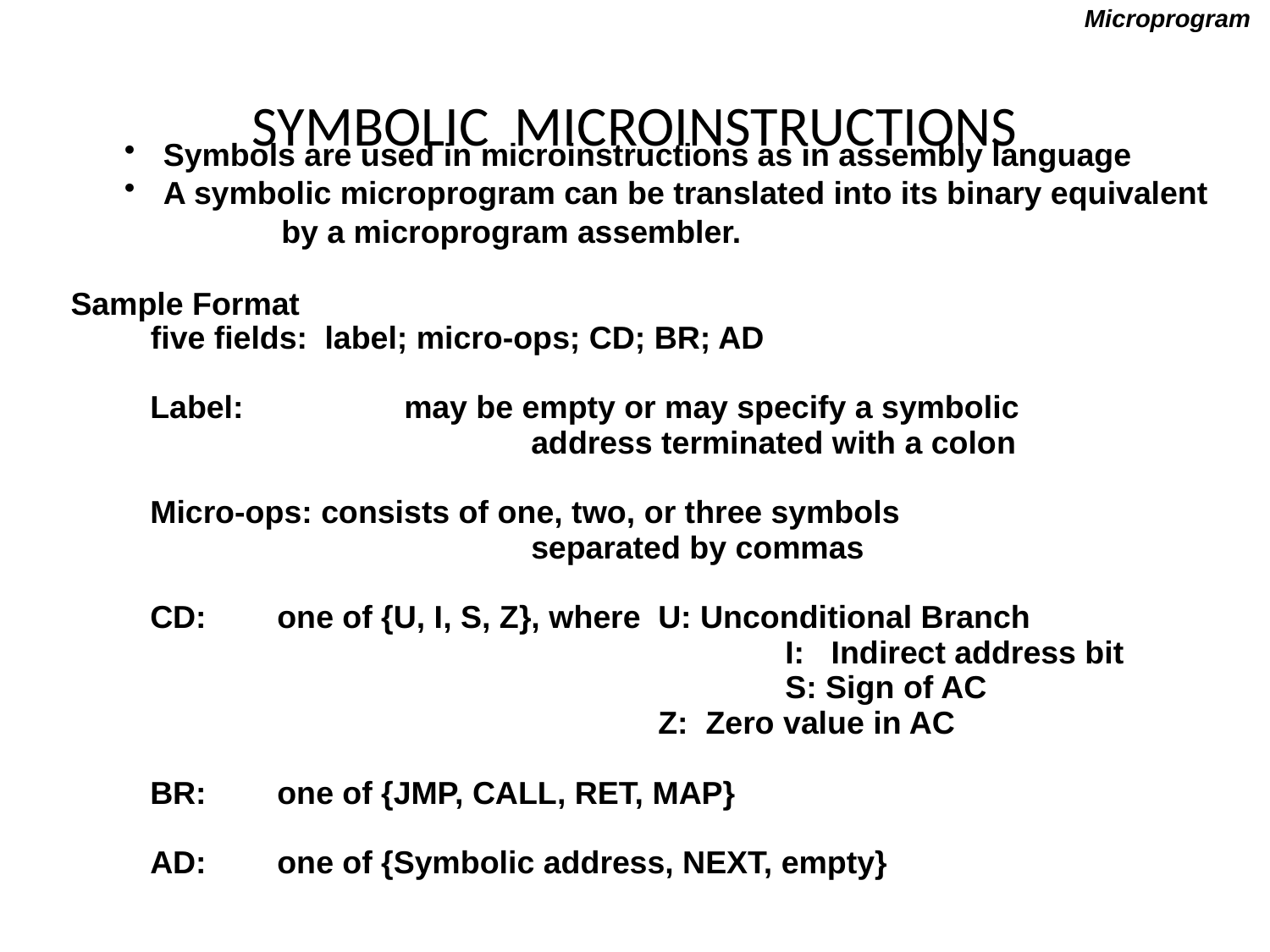

Microprogram
# SYMBOLIC  MICROINSTRUCTIONS
 Symbols are used in microinstructions as in assembly language
 A symbolic microprogram can be translated into its binary equivalent 	by a microprogram assembler.
Sample Format
         five fields: 	label; micro-ops; CD; BR; AD

Label: 		may be empty or may specify a symbolic                    	            		address terminated with a colon

Micro-ops: consists of one, two, or three symbols
              			separated by commas

CD: 	one of {U, I, S, Z}, where	U: Unconditional Branch
                             			I:   Indirect address bit
                             			S: Sign of AC
                            	 		Z:  Zero value in AC

BR: 	one of {JMP, CALL, RET, MAP}

AD: 	one of {Symbolic address, NEXT, empty}